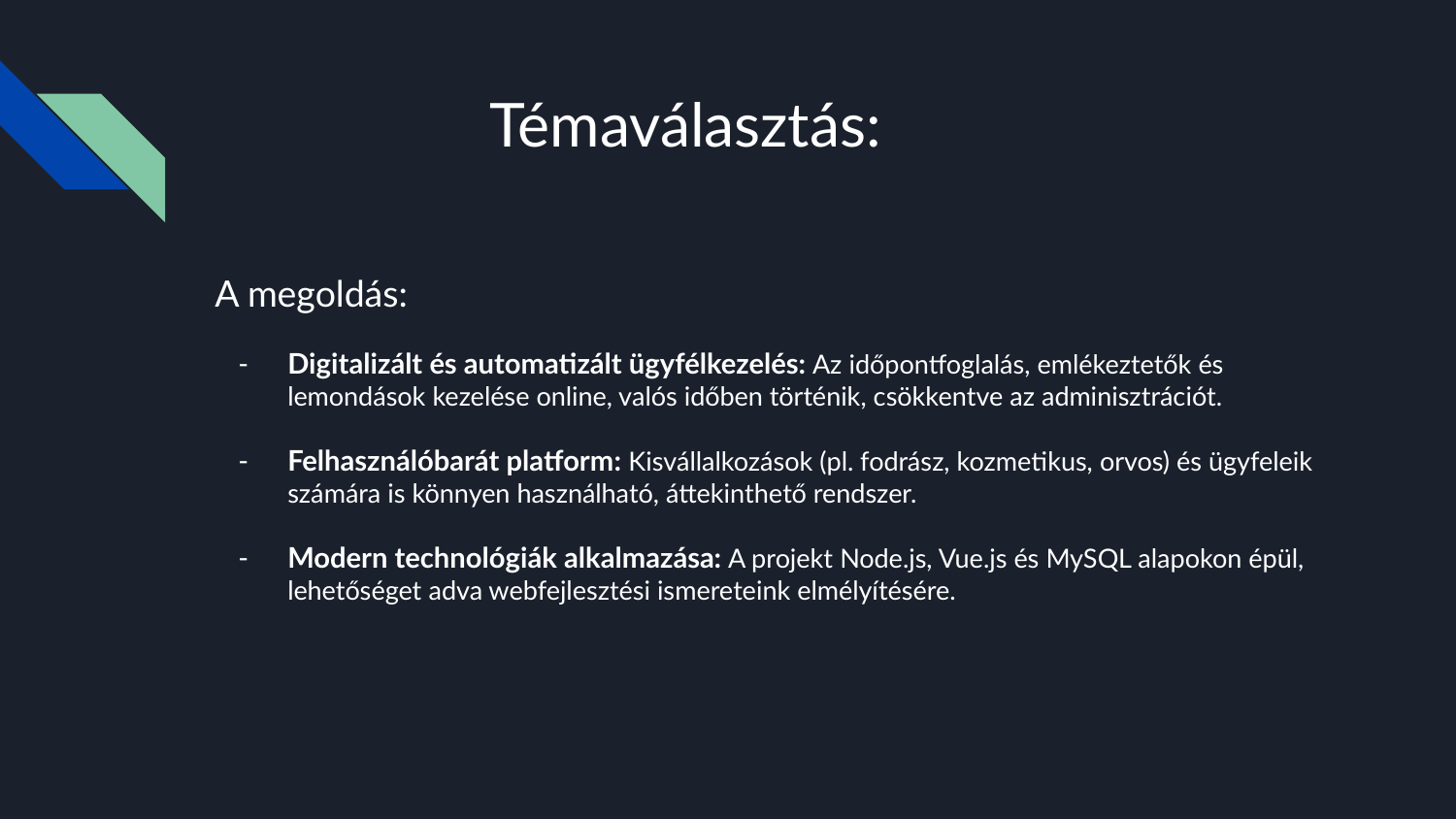

Témaválasztás:
A megoldás:

Digitalizált és automatizált ügyfélkezelés: Az időpontfoglalás, emlékeztetők és lemondások kezelése online, valós időben történik, csökkentve az adminisztrációt.

Felhasználóbarát platform: Kisvállalkozások (pl. fodrász, kozmetikus, orvos) és ügyfeleik számára is könnyen használható, áttekinthető rendszer.

Modern technológiák alkalmazása: A projekt Node.js, Vue.js és MySQL alapokon épül, lehetőséget adva webfejlesztési ismereteink elmélyítésére.